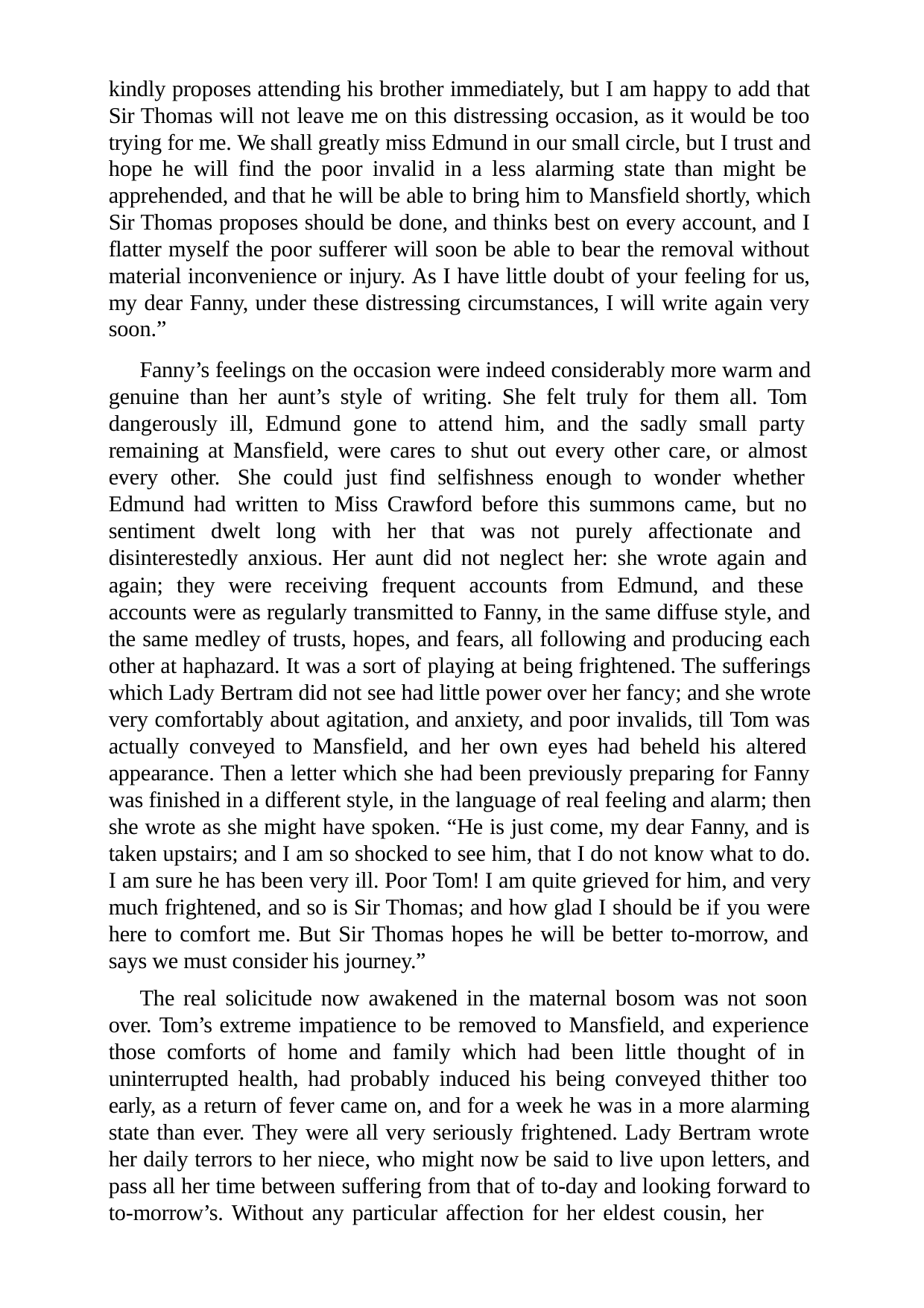

kindly proposes attending his brother immediately, but I am happy to add that  Sir Thomas will not leave me on this distressing occasion, as it would be too  trying for me. We shall greatly miss Edmund in our small circle, but I trust and  hope he will find the poor invalid in a less alarming state than might be  apprehended, and that he will be able to bring him to Mansfield shortly, which  Sir Thomas proposes should be done, and thinks best on every account, and I  flatter myself the poor sufferer will soon be able to bear the removal without  material inconvenience or injury. As I have little doubt of your feeling for us,  my dear Fanny, under these distressing circumstances, I will write again very  soon.”
Fanny’s feelings on the occasion were indeed considerably more warm and  genuine than her aunt’s style of writing. She felt truly for them all. Tom  dangerously ill, Edmund gone to attend him, and the sadly small party  remaining at Mansfield, were cares to shut out every other care, or almost  every other. She could just find selfishness enough to wonder whether  Edmund had written to Miss Crawford before this summons came, but no  sentiment dwelt long with her that was not purely affectionate and  disinterestedly anxious. Her aunt did not neglect her: she wrote again and  again; they were receiving frequent accounts from Edmund, and these  accounts were as regularly transmitted to Fanny, in the same diffuse style, and  the same medley of trusts, hopes, and fears, all following and producing each  other at haphazard. It was a sort of playing at being frightened. The sufferings  which Lady Bertram did not see had little power over her fancy; and she wrote  very comfortably about agitation, and anxiety, and poor invalids, till Tom was  actually conveyed to Mansfield, and her own eyes had beheld his altered  appearance. Then a letter which she had been previously preparing for Fanny  was finished in a different style, in the language of real feeling and alarm; then  she wrote as she might have spoken. “He is just come, my dear Fanny, and is  taken upstairs; and I am so shocked to see him, that I do not know what to do.  I am sure he has been very ill. Poor Tom! I am quite grieved for him, and very  much frightened, and so is Sir Thomas; and how glad I should be if you were  here to comfort me. But Sir Thomas hopes he will be better to-morrow, and  says we must consider his journey.”
The real solicitude now awakened in the maternal bosom was not soon  over. Tom’s extreme impatience to be removed to Mansfield, and experience  those comforts of home and family which had been little thought of in  uninterrupted health, had probably induced his being conveyed thither too  early, as a return of fever came on, and for a week he was in a more alarming  state than ever. They were all very seriously frightened. Lady Bertram wrote  her daily terrors to her niece, who might now be said to live upon letters, and  pass all her time between suffering from that of to-day and looking forward to  to-morrow’s. Without any particular affection for her eldest cousin, her